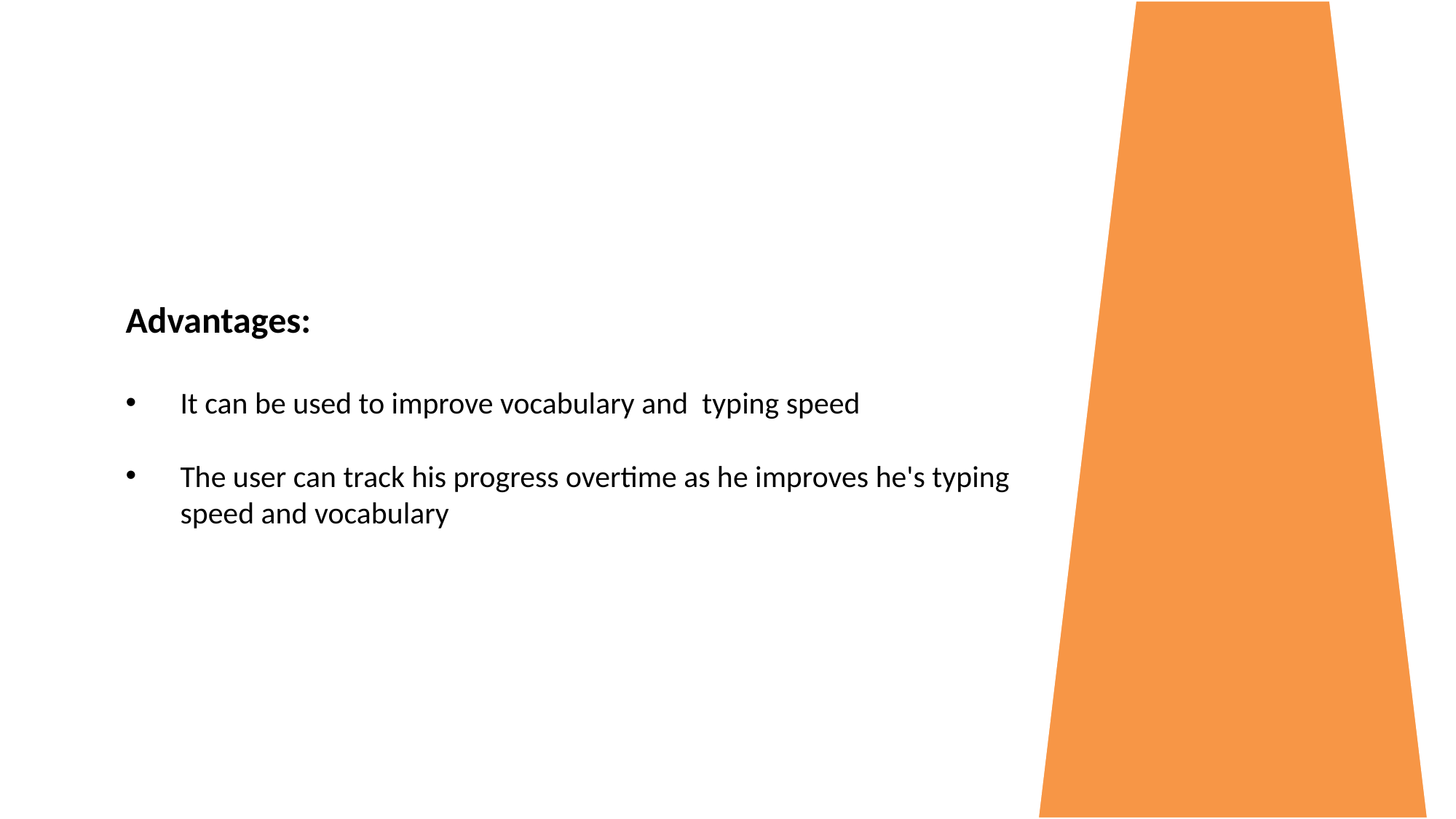

Advantages:

It can be used to improve vocabulary and  typing speed

The user can track his progress overtime as he improves he's typing speed and vocabulary